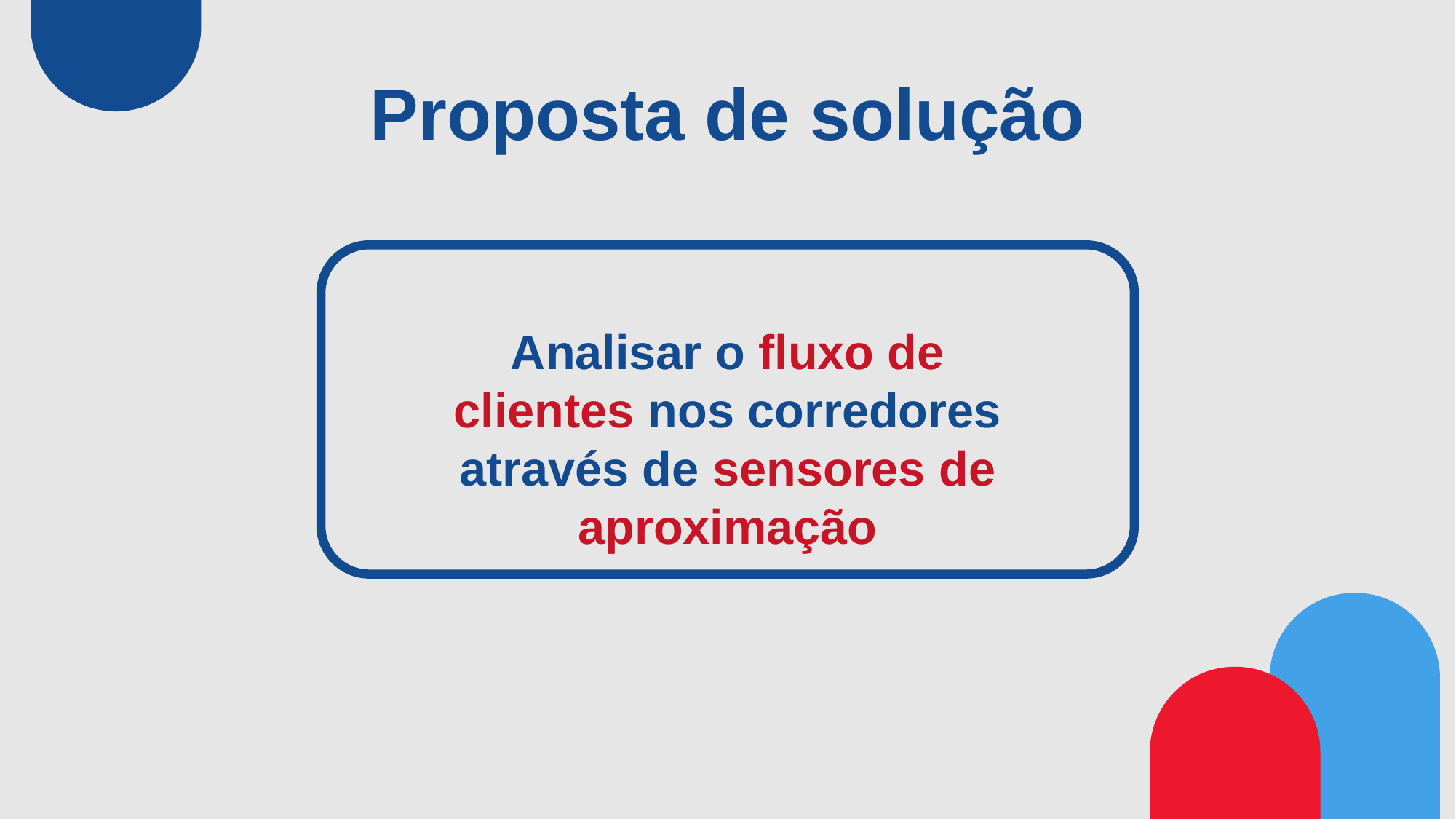

Proposta de solução

Analisar o fluxo de clientes nos corredores através de sensores de aproximação